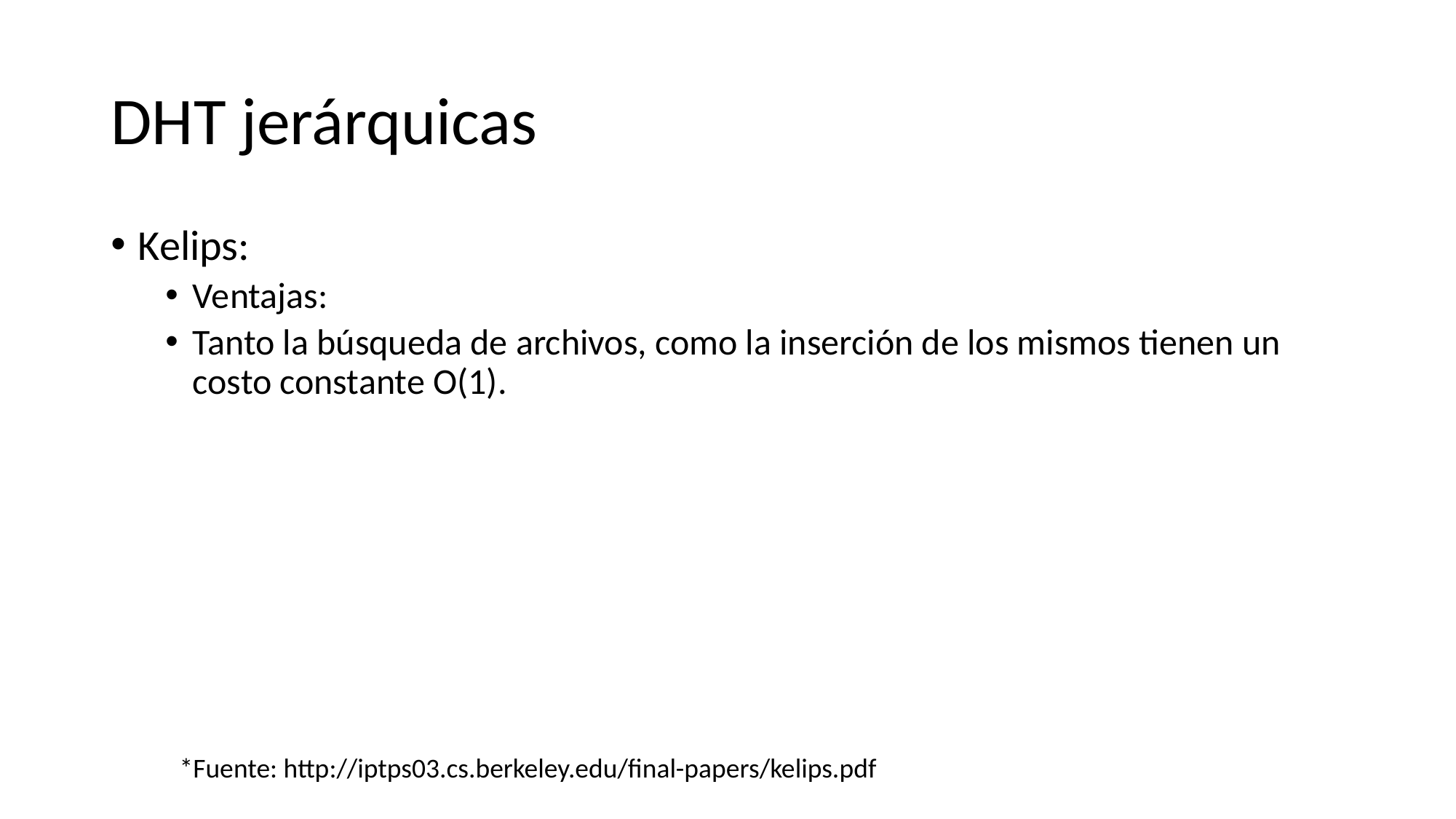

# DHT jerárquicas
Kelips:
Ventajas:
Tanto la búsqueda de archivos, como la inserción de los mismos tienen un costo constante O(1).

*Fuente: http://iptps03.cs.berkeley.edu/final-papers/kelips.pdf